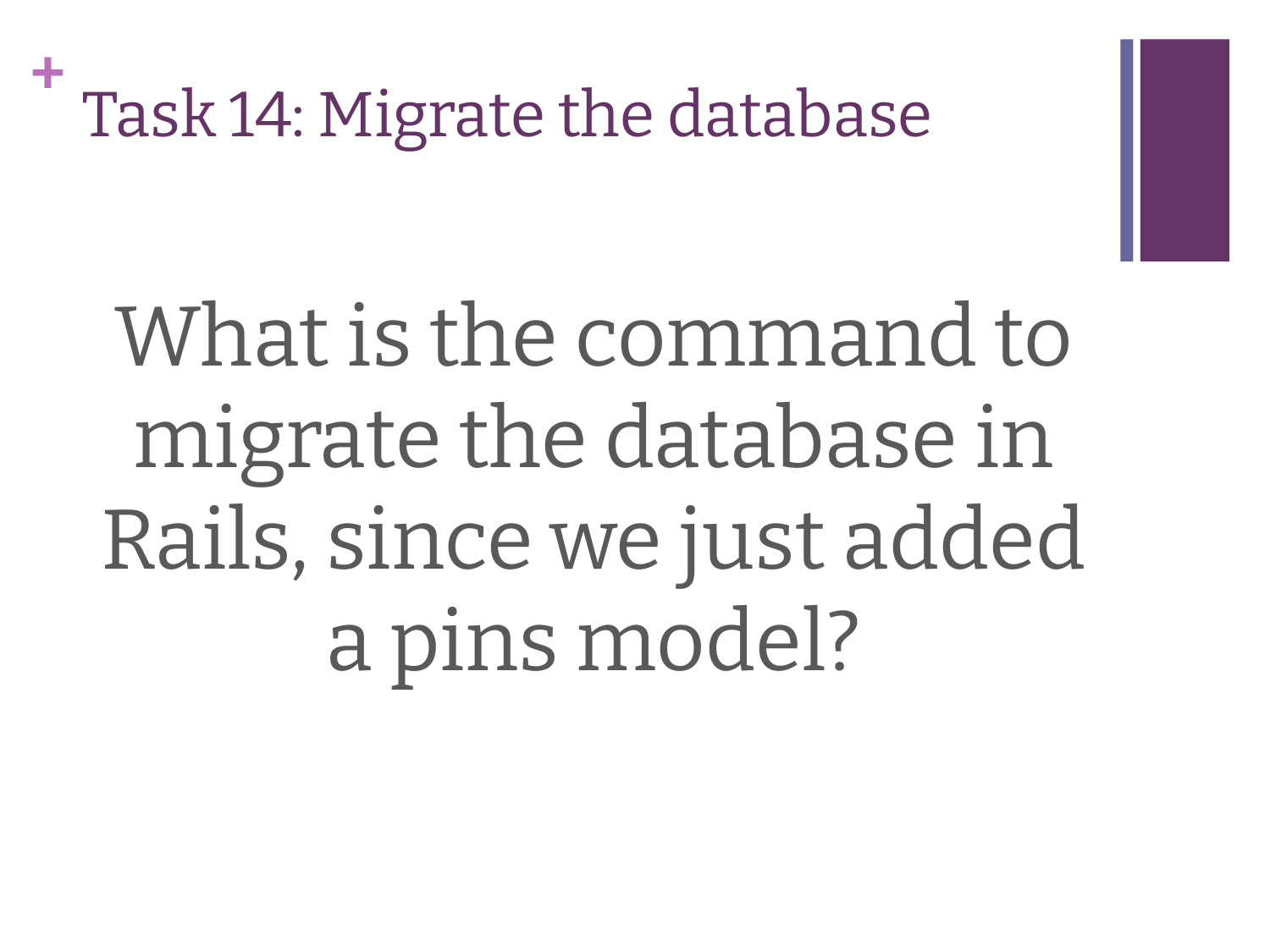

# Task 14: Migrate the database
What is the command to migrate the database in Rails, since we just added a pins model?